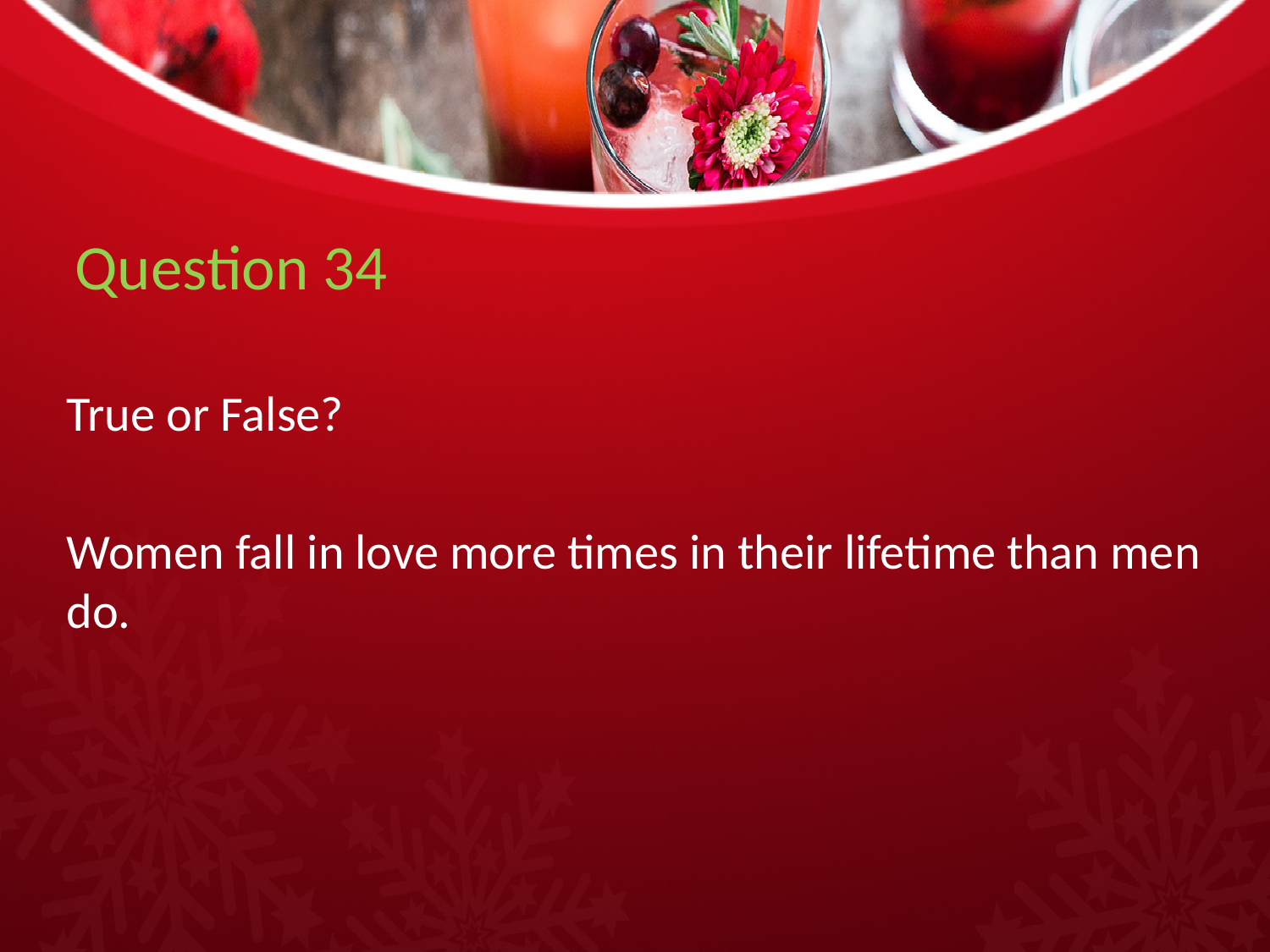

# Question 34

True or False?

Women fall in love more times in their lifetime than men do.